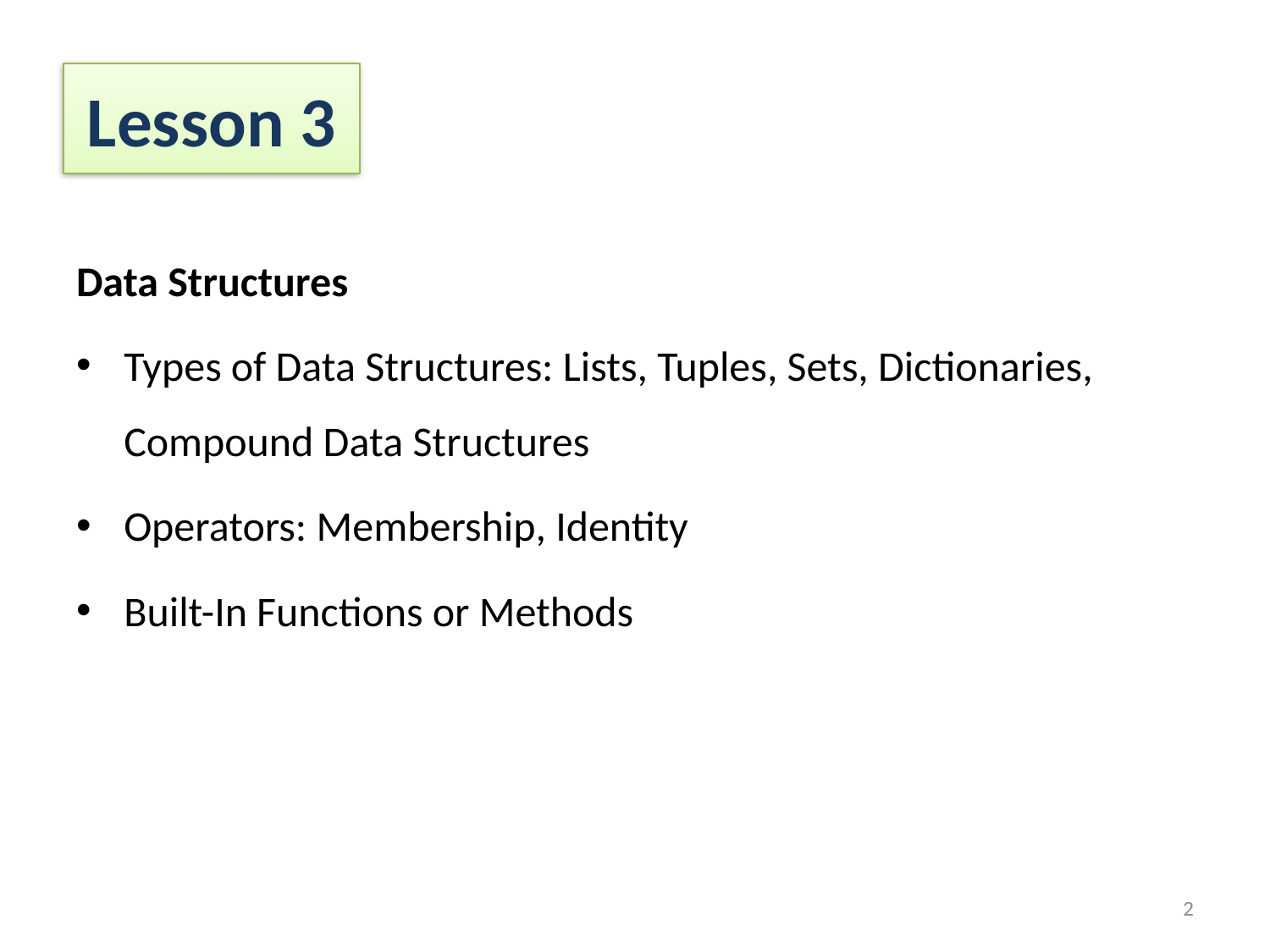

# Lesson 3
Data Structures
Types of Data Structures: Lists, Tuples, Sets, Dictionaries, Compound Data Structures
Operators: Membership, Identity
Built-In Functions or Methods
2